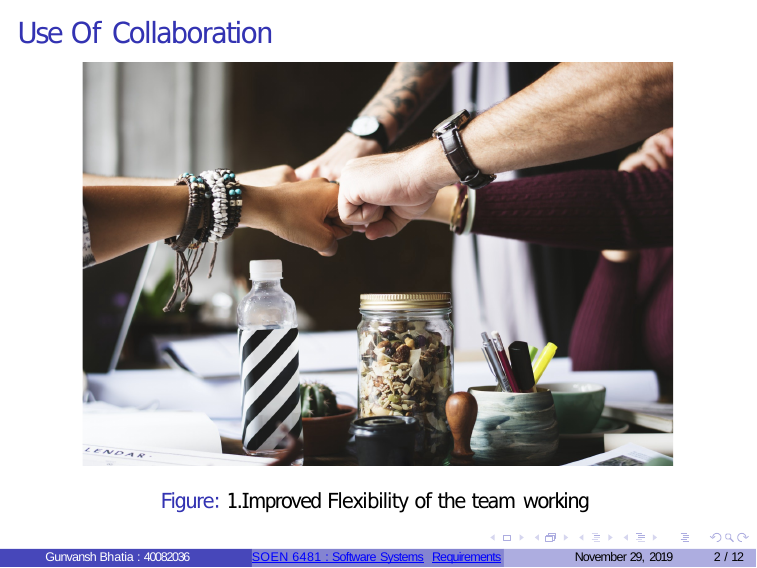

Use Of Collaboration

Figure: 1.Improved Flexibility of the team working

Gunvansh Bhatia : 40082036
SOEN 6481 : Software Systems
November 29, 2019
2 / 12
Requirements